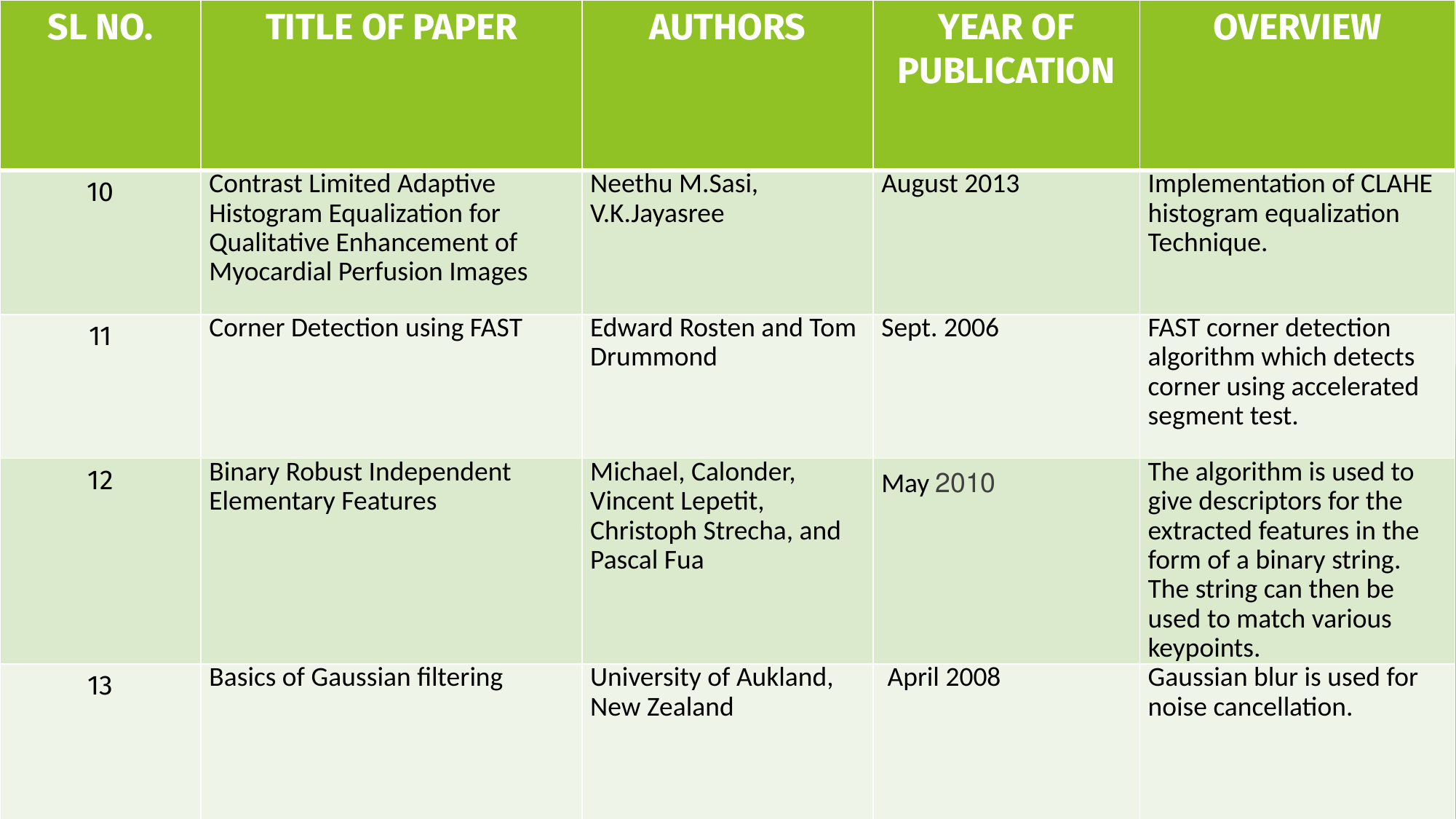

| SL NO. | TITLE OF PAPER | AUTHORS | YEAR OF PUBLICATION | OVERVIEW |
| --- | --- | --- | --- | --- |
| 10 | Contrast Limited Adaptive Histogram Equalization for Qualitative Enhancement of Myocardial Perfusion Images | Neethu M.Sasi, V.K.Jayasree | August 2013 | Implementation of CLAHE histogram equalization Technique. |
| 11 | Corner Detection using FAST | Edward Rosten and Tom Drummond | Sept. 2006 | FAST corner detection algorithm which detects corner using accelerated segment test. |
| 12 | Binary Robust Independent Elementary Features | Michael, Calonder, Vincent Lepetit, Christoph Strecha, and Pascal Fua | May 2010 | The algorithm is used to give descriptors for the extracted features in the form of a binary string. The string can then be used to match various keypoints. |
| 13 | Basics of Gaussian filtering | University of Aukland, New Zealand | April 2008 | Gaussian blur is used for noise cancellation. |